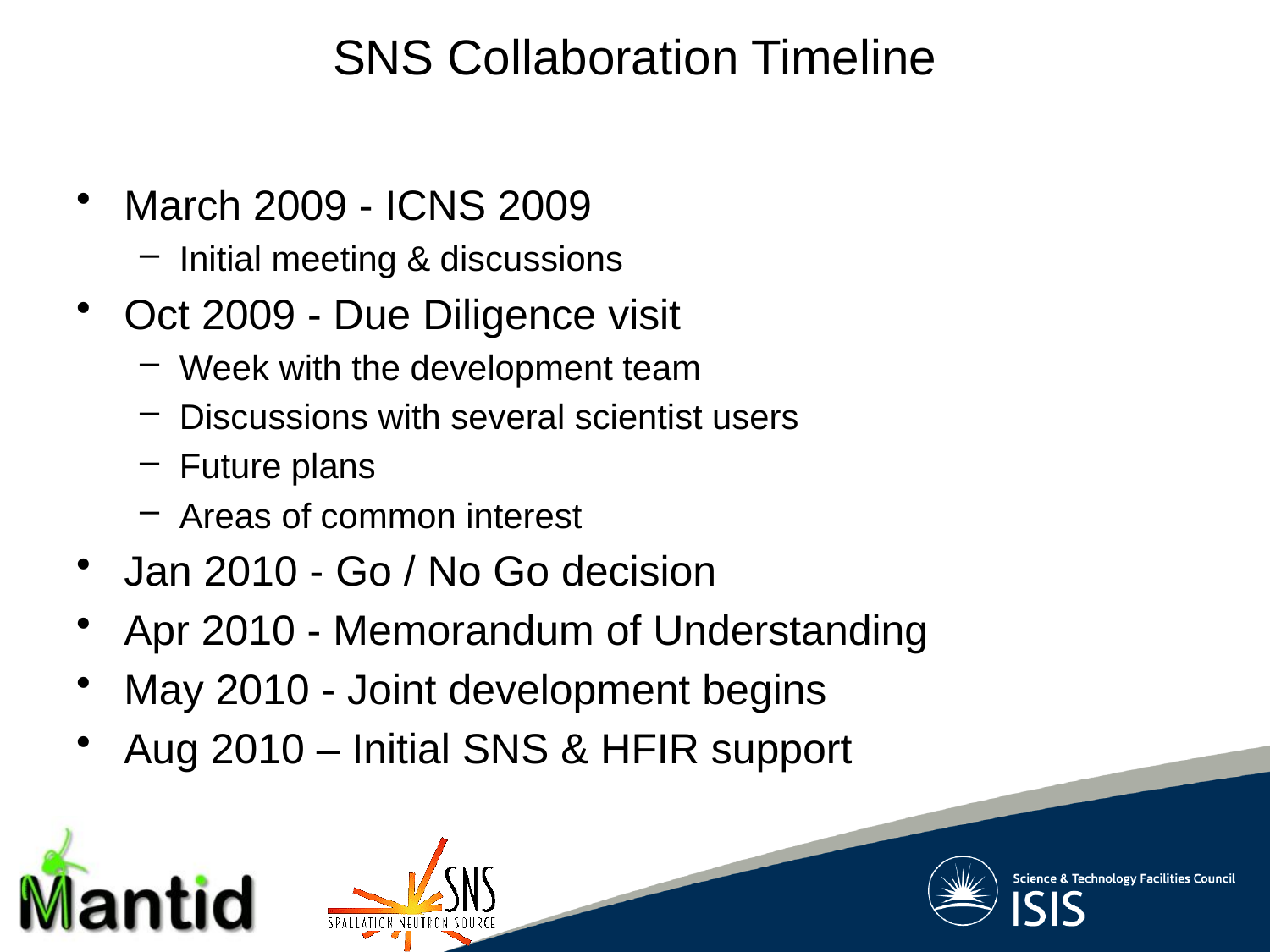

# SNS Collaboration Timeline
March 2009 - ICNS 2009
Initial meeting & discussions
Oct 2009 - Due Diligence visit
Week with the development team
Discussions with several scientist users
Future plans
Areas of common interest
Jan 2010 - Go / No Go decision
Apr 2010 - Memorandum of Understanding
May 2010 - Joint development begins
Aug 2010 – Initial SNS & HFIR support